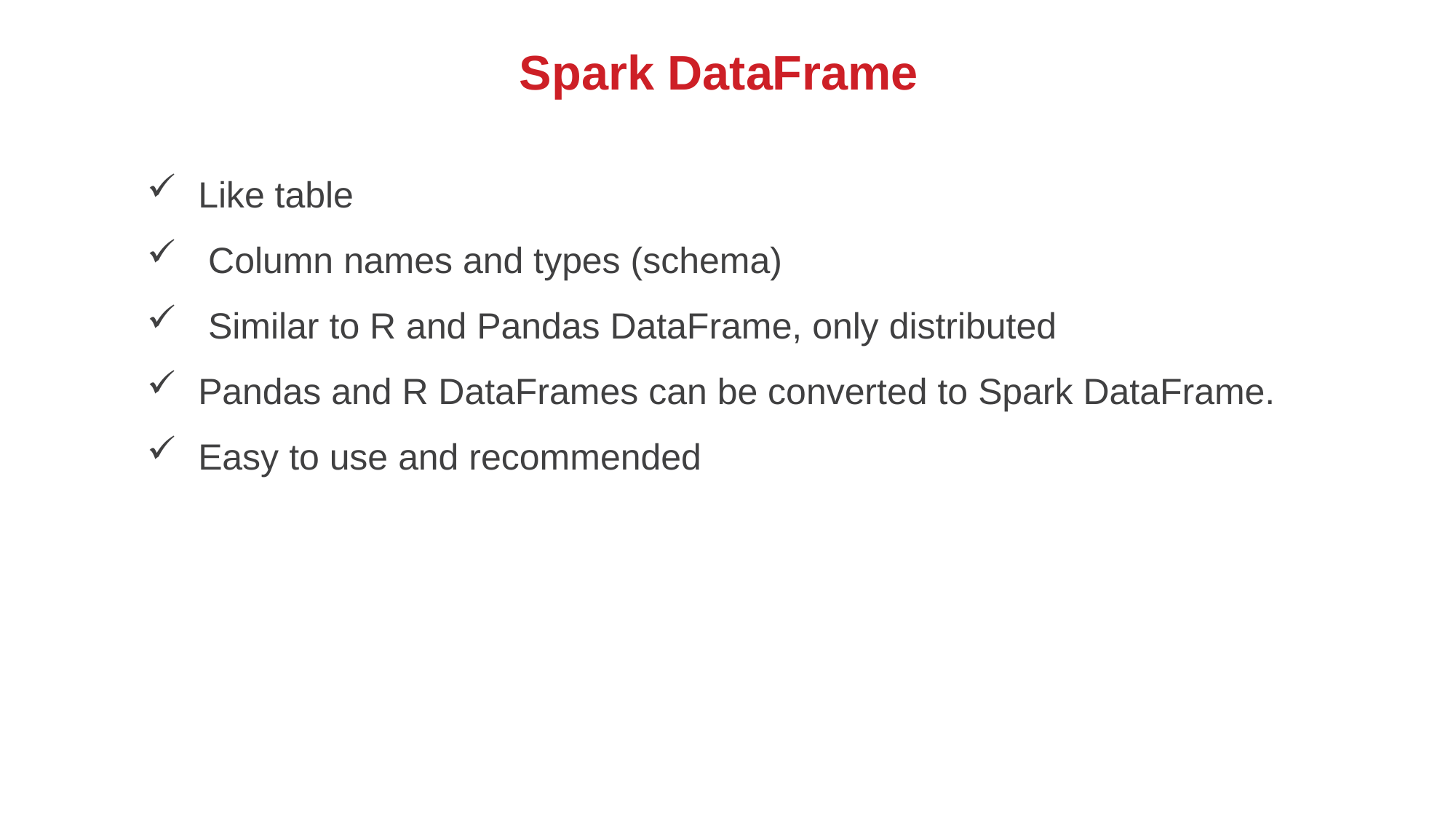

# Spark DataFrame
 Like table
  Column names and types (schema)
  Similar to R and Pandas DataFrame, only distributed
 Pandas and R DataFrames can be converted to Spark DataFrame.
 Easy to use and recommended